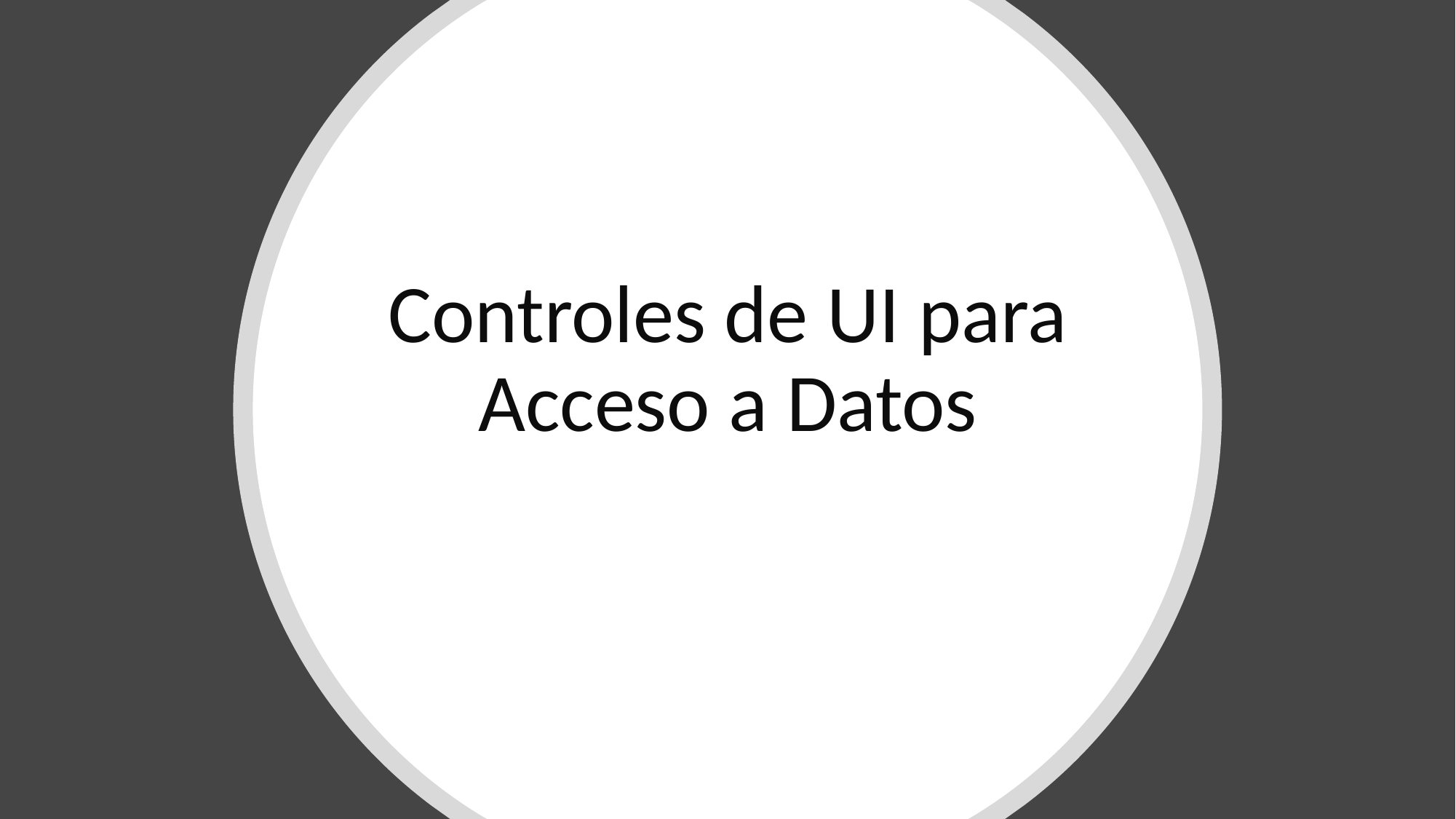

# Controles de UI para Acceso a Datos